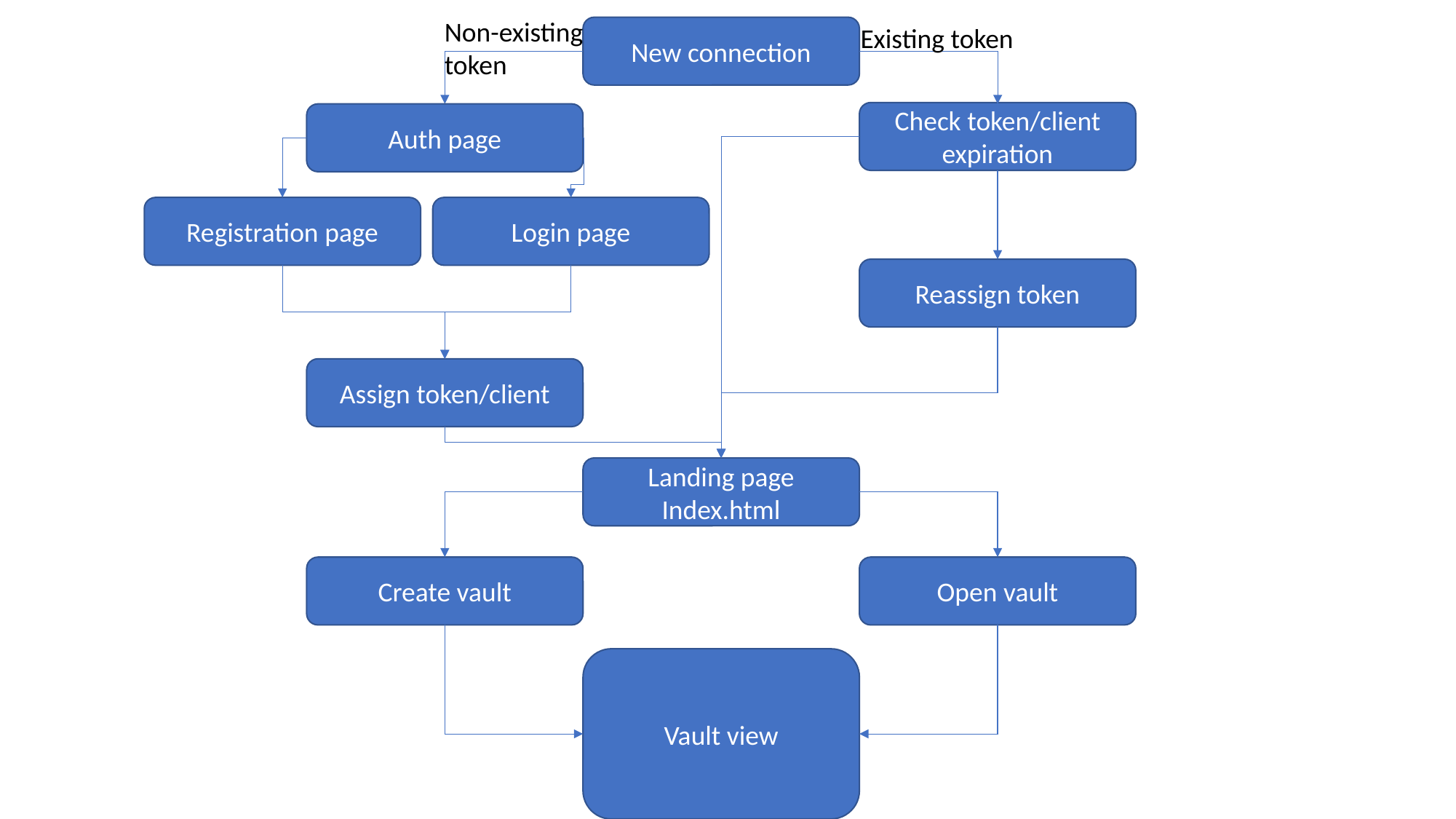

Non-existing
token
Existing token
New connection
Check token/client expiration
Auth page
Registration page
Login page
Reassign token
Assign token/client
Landing page
Index.html
Create vault
Open vault
Vault view